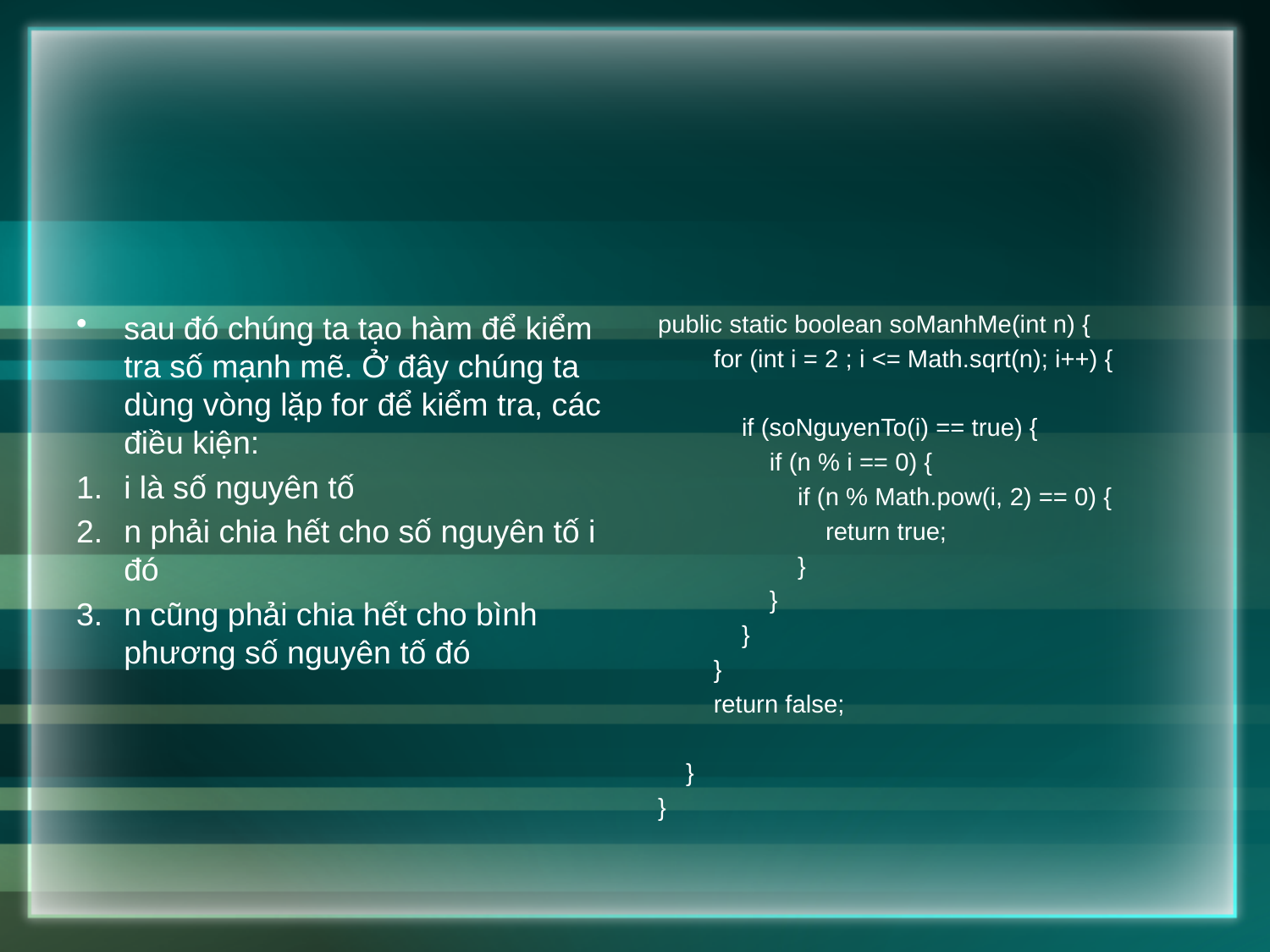

#

sau đó chúng ta tạo hàm để kiểm tra số mạnh mẽ. Ở đây chúng ta dùng vòng lặp for để kiểm tra, các điều kiện:
i là số nguyên tố
n phải chia hết cho số nguyên tố i đó
n cũng phải chia hết cho bình phương số nguyên tố đó
public static boolean soManhMe(int n) {
        for (int i = 2 ; i <= Math.sqrt(n); i++) {

            if (soNguyenTo(i) == true) {
                if (n % i == 0) {
                    if (n % Math.pow(i, 2) == 0) {
                        return true;
                    }
                }
            }
        }
        return false;

    }
}